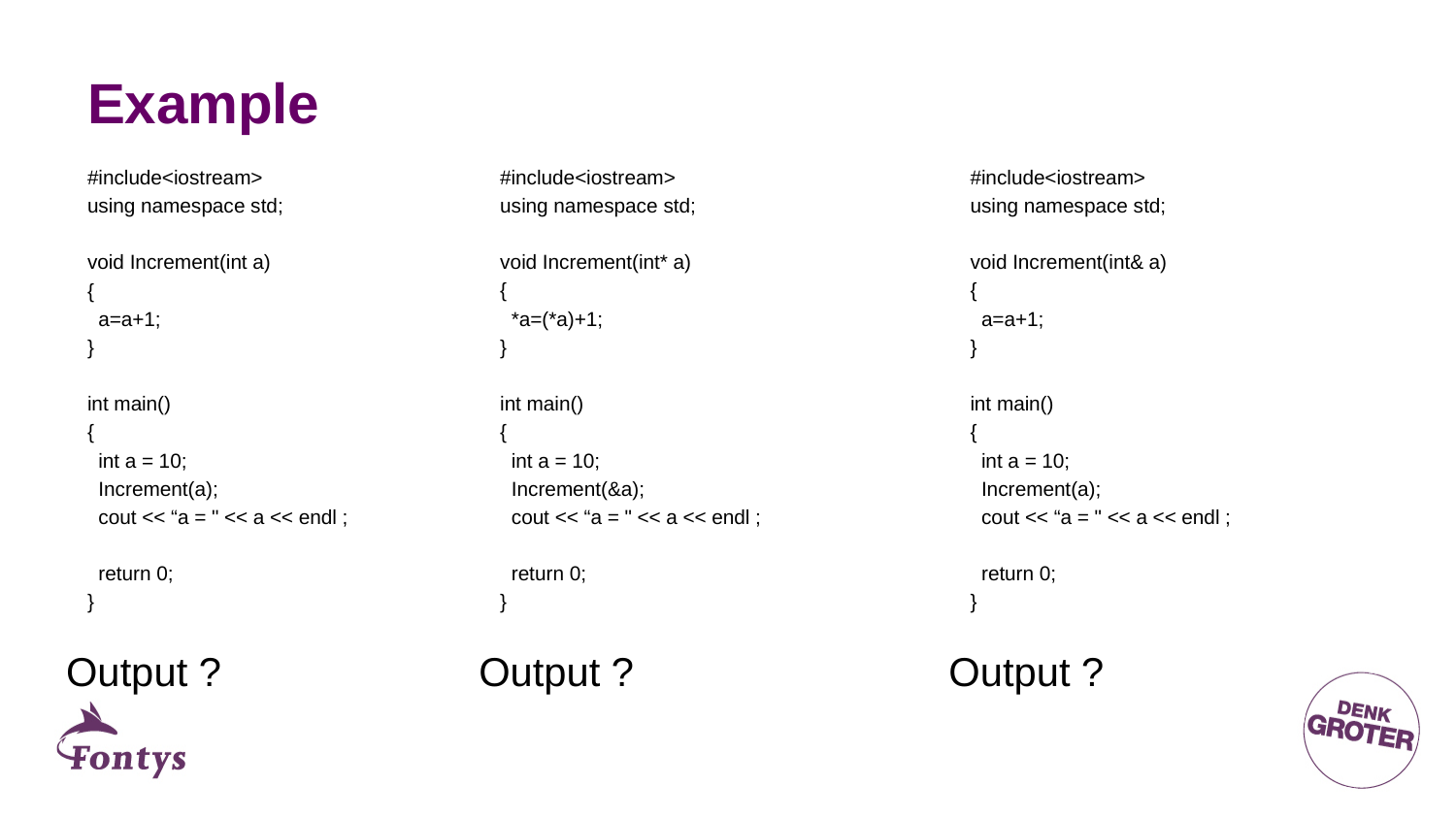

# Example
#include<iostream>
using namespace std;

void Increment(int a)
{
  a=a+1;
}

int main()
{
  int a = 10;
  Increment(a);
  cout << “a = " << a << endl ;

  return 0;
}
#include<iostream>
using namespace std;

void Increment(int* a)
{
  *a=(*a)+1;
}

int main()
{
  int a = 10;
  Increment(&a);
  cout << “a = " << a << endl ;

  return 0;
}
#include<iostream>
using namespace std;

void Increment(int& a)
{
  a=a+1;
}

int main()
{
  int a = 10;
  Increment(a);
  cout << “a = " << a << endl ;

  return 0;
}
Output ?
Output ?
Output ?